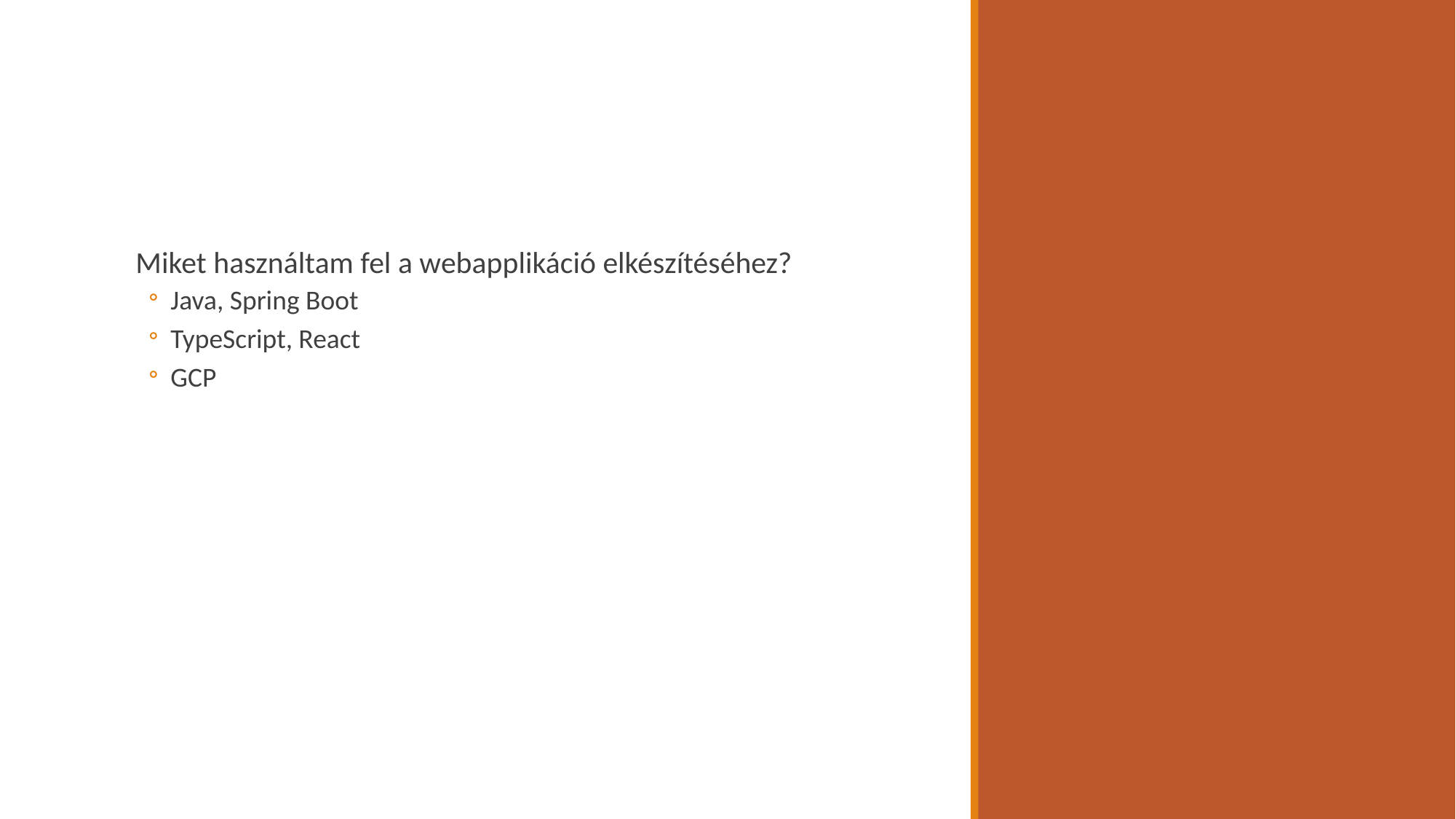

#
Miket használtam fel a webapplikáció elkészítéséhez?
Java, Spring Boot
TypeScript, React
GCP